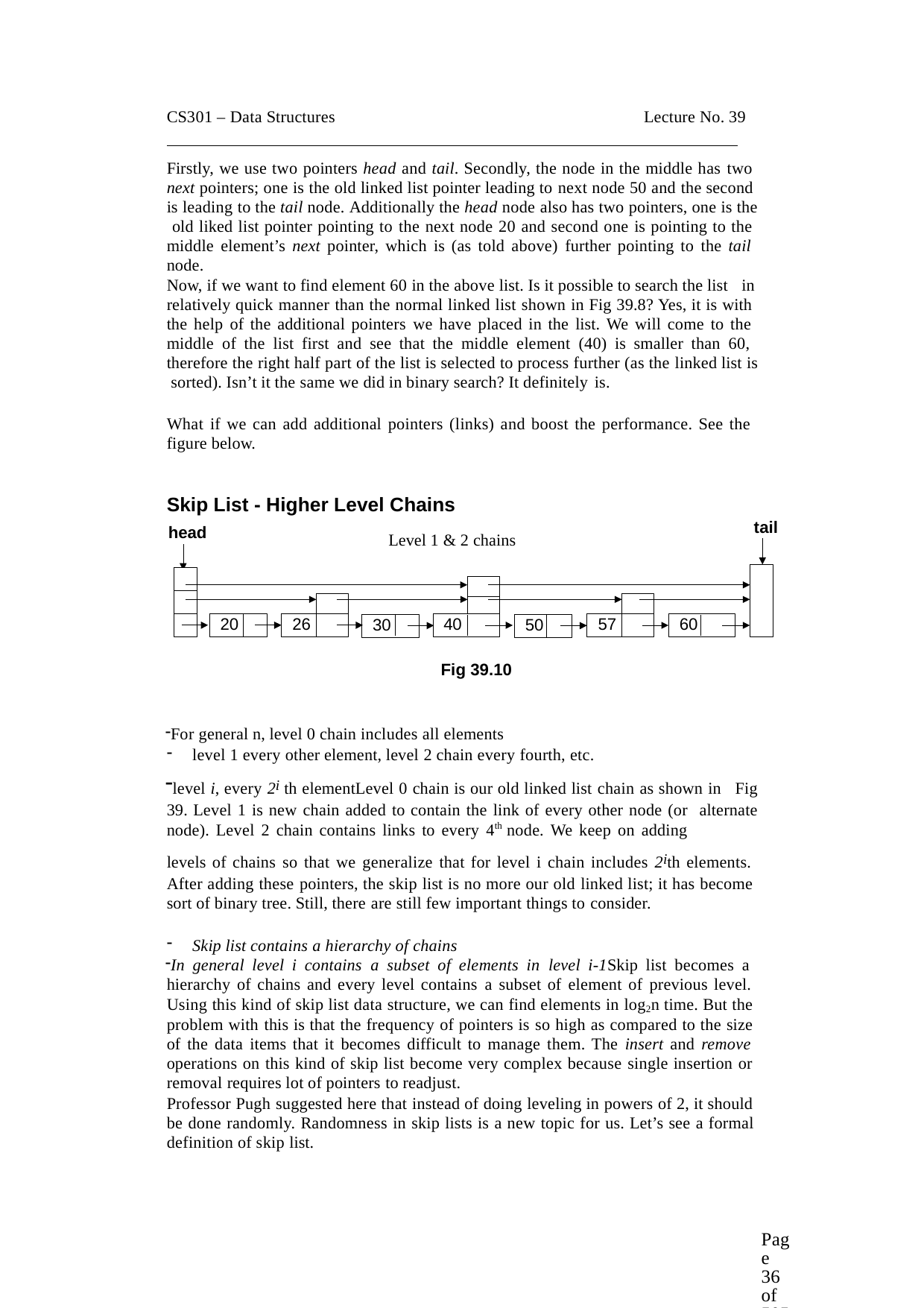

CS301 – Data Structures	Lecture No. 39

Firstly, we use two pointers head and tail. Secondly, the node in the middle has two  next pointers; one is the old linked list pointer leading to next node 50 and the second  is leading to the tail node. Additionally the head node also has two pointers, one is the  old liked list pointer pointing to the next node 20 and second one is pointing to the  middle element’s next pointer, which is (as told above) further pointing to the tail  node.
Now, if we want to find element 60 in the above list. Is it possible to search the list   in
relatively quick manner than the normal linked list shown in Fig 39.8? Yes, it is with  the help of the additional pointers we have placed in the list. We will come to the  middle of the list first and see that the middle element (40) is smaller than 60,  therefore the right half part of the list is selected to process further (as the linked list is  sorted). Isn’t it the same we did in binary search? It definitely is.

What if we can add additional pointers (links) and boost the performance. See the  figure below.

Skip List - Higher Level Chains

tail
head
Level 1 & 2 chains

20
26
40
57
60

30
50

Fig 39.10

For general n, level 0 chain includes all elements
level 1 every other element, level 2 chain every fourth, etc.
level i, every 2i th elementLevel 0 chain is our old linked list chain as shown in  Fig 39. Level 1 is new chain added to contain the link of every other node (or  alternate node). Level 2 chain contains links to every 4th node. We keep on adding
levels of chains so that we generalize that for level i chain includes 2ith elements.  After adding these pointers, the skip list is no more our old linked list; it has become  sort of binary tree. Still, there are still few important things to consider.

Skip list contains a hierarchy of chains
In general level i contains a subset of elements in level i-1Skip list becomes a  hierarchy of chains and every level contains a subset of element of previous level.  Using this kind of skip list data structure, we can find elements in log2n time. But the  problem with this is that the frequency of pointers is so high as compared to the size  of the data items that it becomes difficult to manage them. The insert and remove  operations on this kind of skip list become very complex because single insertion or  removal requires lot of pointers to readjust.
Professor Pugh suggested here that instead of doing leveling in powers of 2, it should  be done randomly. Randomness in skip lists is a new topic for us. Let’s see a formal
definition of skip list.
Page 36 of 505